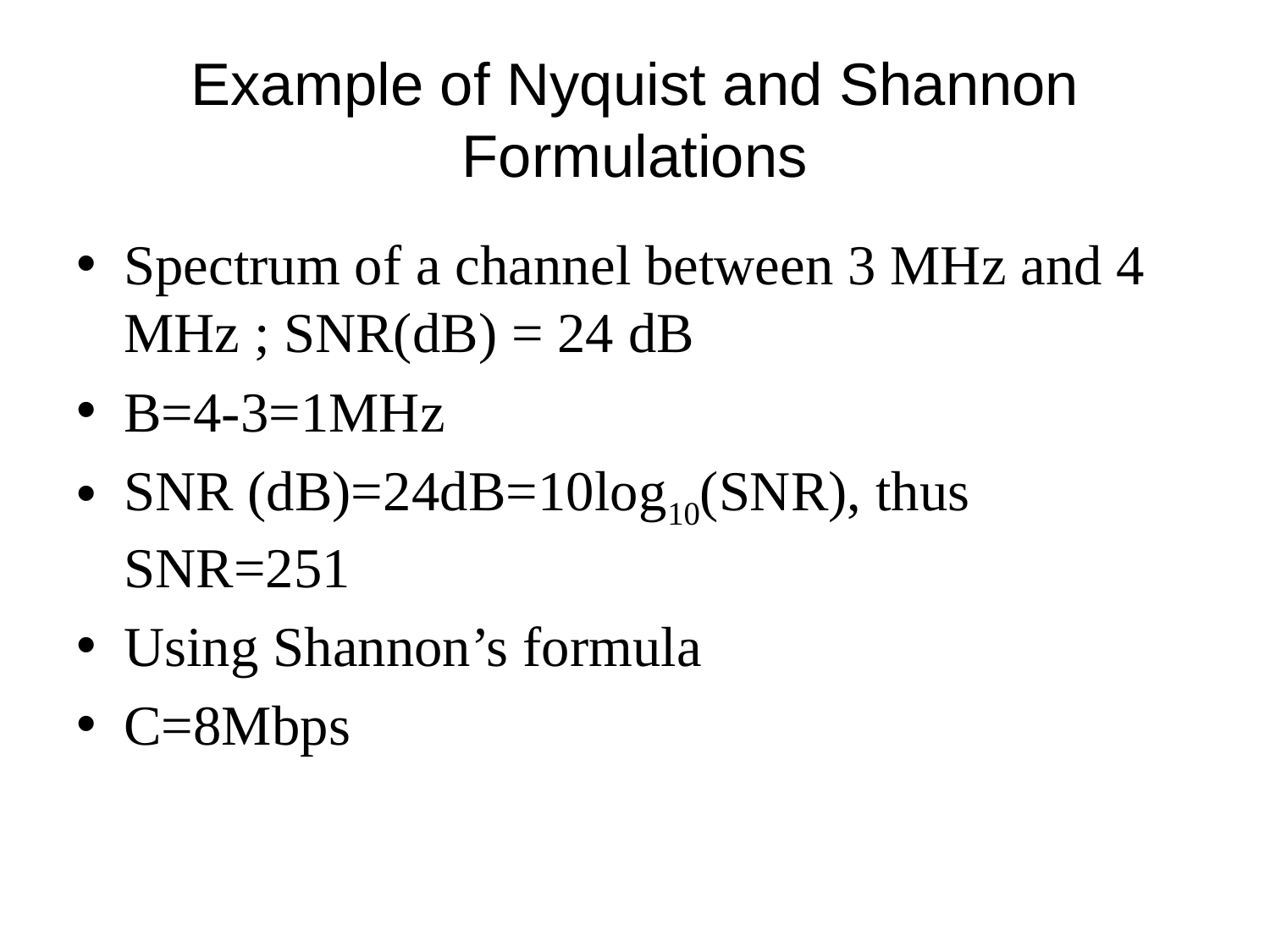

# Example of Nyquist and Shannon Formulations
Spectrum of a channel between 3 MHz and 4 MHz ; SNR(dB) = 24 dB
B=4-3=1MHz
SNR (dB)=24dB=10log10(SNR), thus SNR=251
Using Shannon’s formula
C=8Mbps